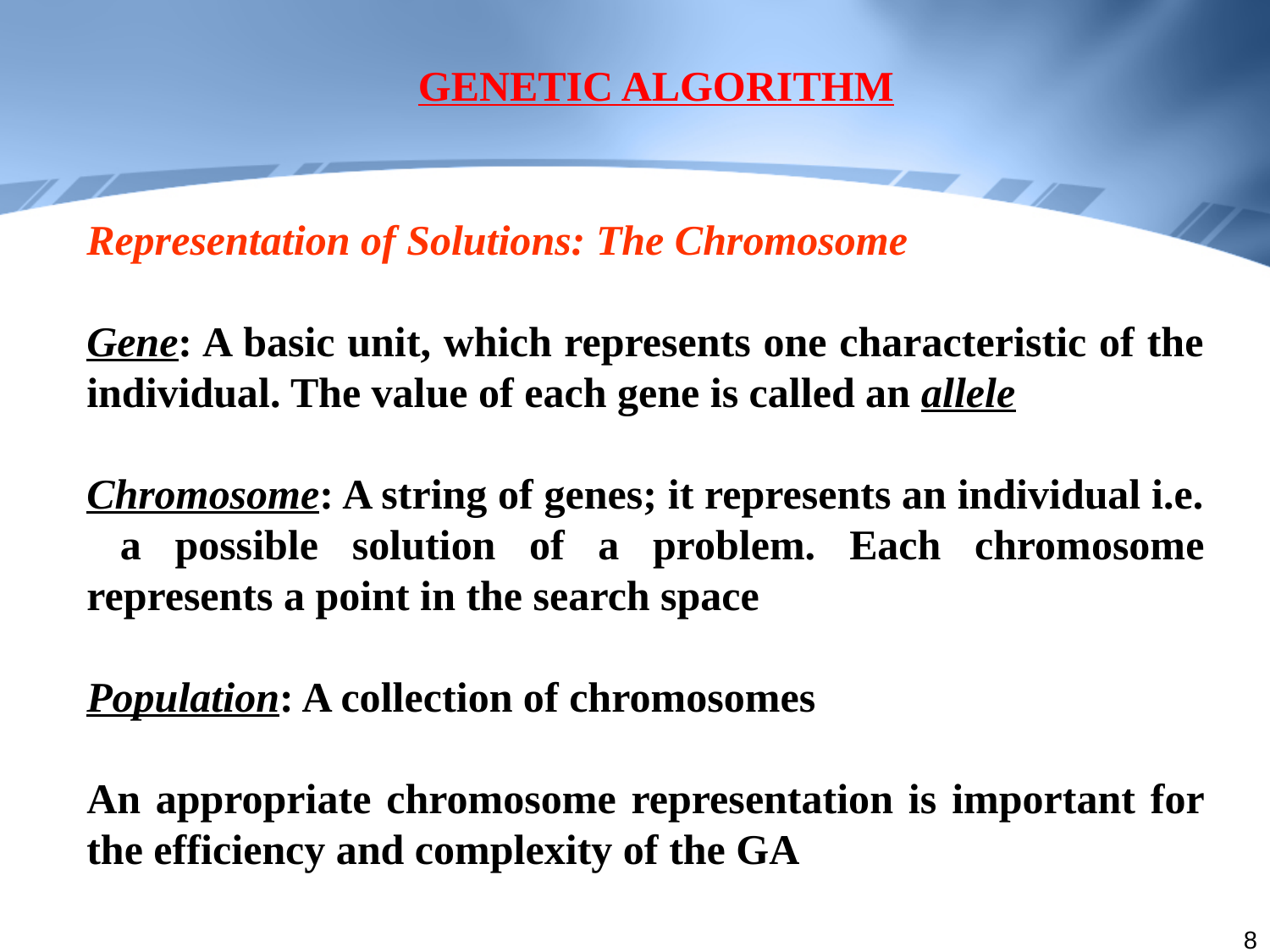

GENETIC ALGORITHM
Representation of Solutions: The Chromosome

Gene: A basic unit, which represents one characteristic of the individual. The value of each gene is called an allele

Chromosome: A string of genes; it represents an individual i.e.  a possible solution of a problem. Each chromosome represents a point in the search space

Population: A collection of chromosomes

An appropriate chromosome representation is important for the efficiency and complexity of the GA
8